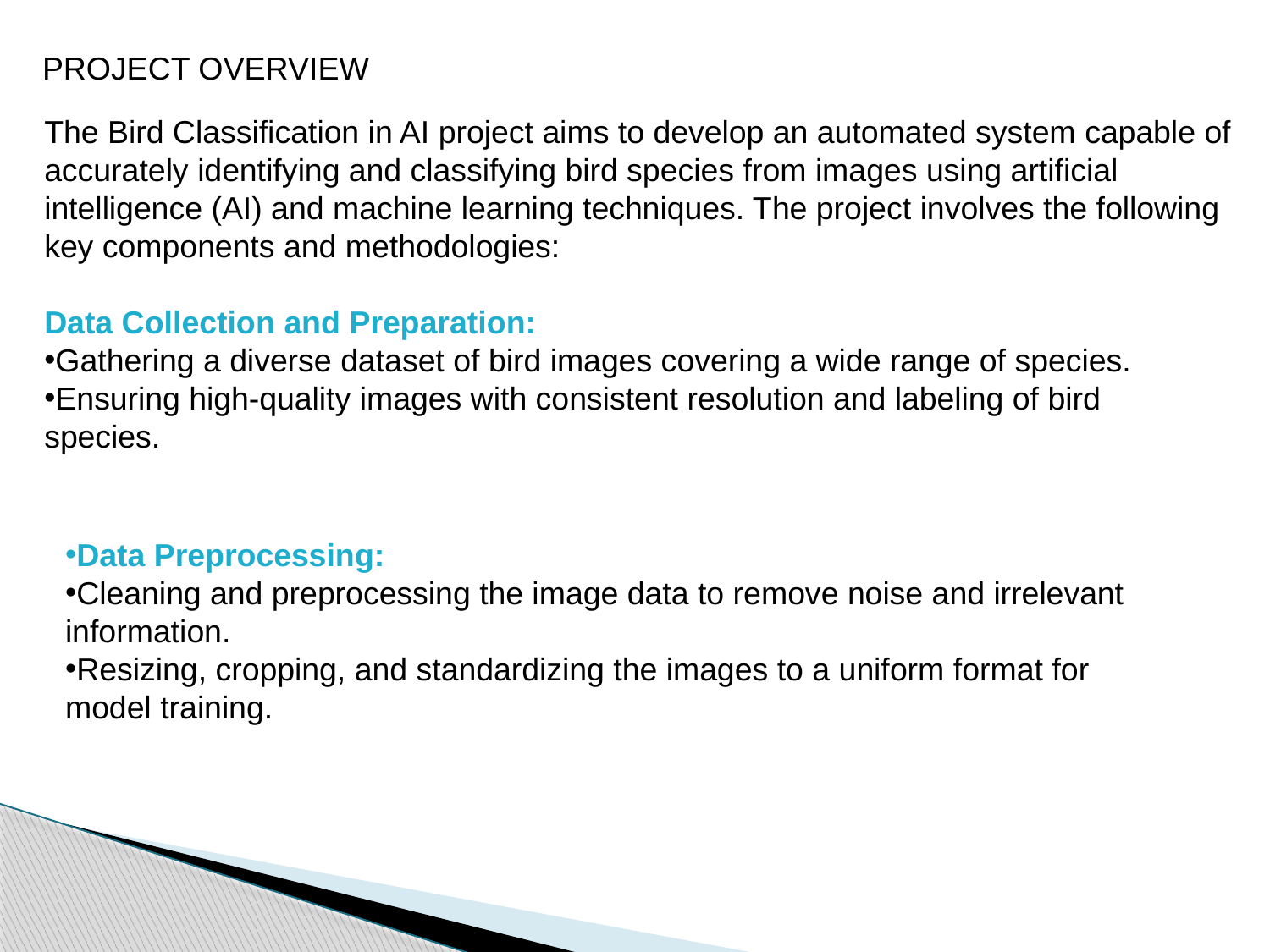

PROJECT OVERVIEW
The Bird Classification in AI project aims to develop an automated system capable of accurately identifying and classifying bird species from images using artificial intelligence (AI) and machine learning techniques. The project involves the following key components and methodologies:
Data Collection and Preparation:
Gathering a diverse dataset of bird images covering a wide range of species.
Ensuring high-quality images with consistent resolution and labeling of bird species.
Data Preprocessing:
Cleaning and preprocessing the image data to remove noise and irrelevant information.
Resizing, cropping, and standardizing the images to a uniform format for model training.